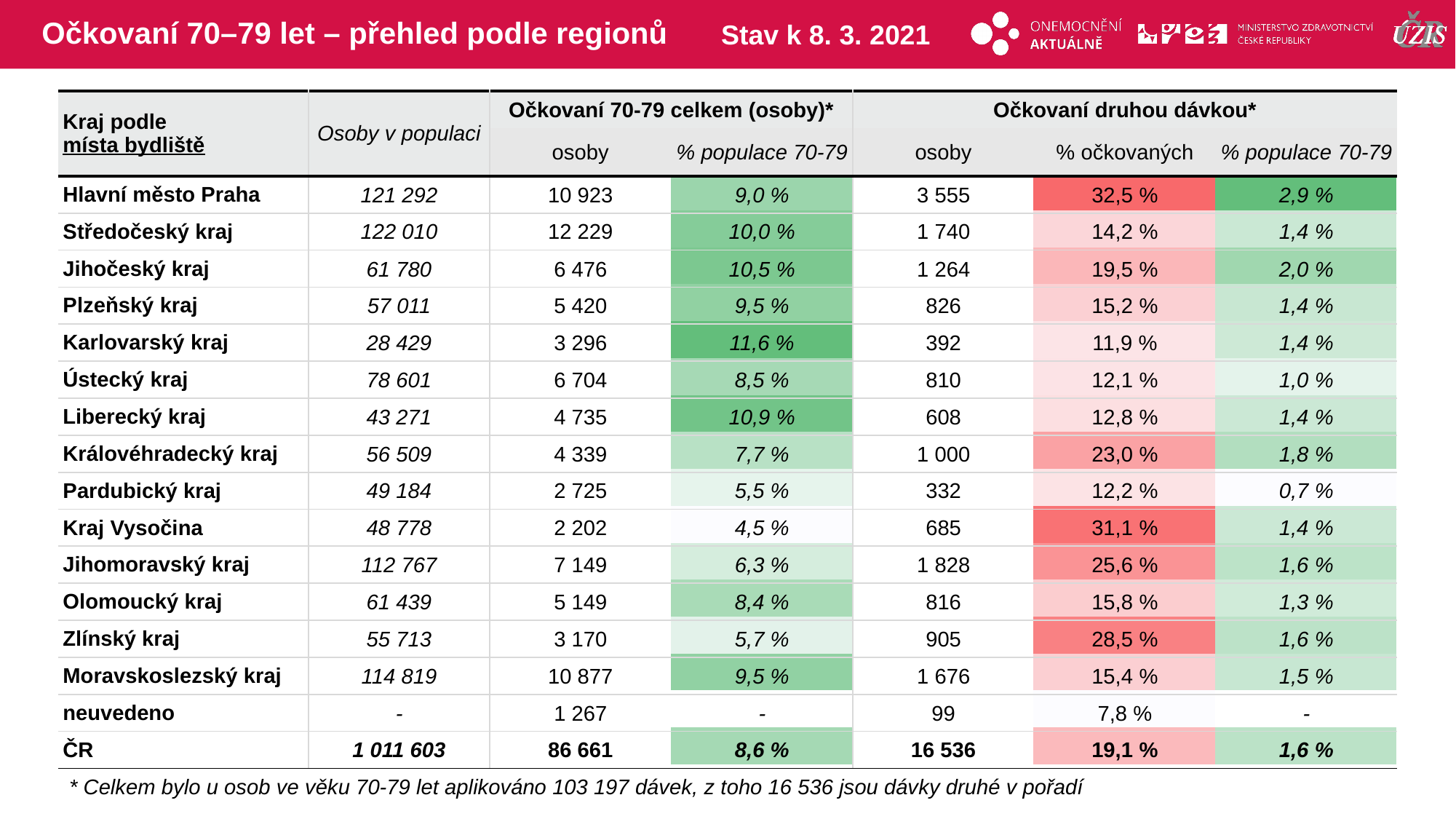

# Očkovaní 70–79 let – přehled podle regionů
Stav k 8. 3. 2021
| Kraj podle místa bydliště | Osoby v populaci | Očkovaní 70-79 celkem (osoby)\* |  | Očkovaní druhou dávkou\* |  |  |
| --- | --- | --- | --- | --- | --- | --- |
|  |  | osoby | % populace 70-79 | osoby | % očkovaných | % populace 70-79 |
| Hlavní město Praha | 121 292 | 10 923 | 9,0 % | 3 555 | 32,5 % | 2,9 % |
| Středočeský kraj | 122 010 | 12 229 | 10,0 % | 1 740 | 14,2 % | 1,4 % |
| Jihočeský kraj | 61 780 | 6 476 | 10,5 % | 1 264 | 19,5 % | 2,0 % |
| Plzeňský kraj | 57 011 | 5 420 | 9,5 % | 826 | 15,2 % | 1,4 % |
| Karlovarský kraj | 28 429 | 3 296 | 11,6 % | 392 | 11,9 % | 1,4 % |
| Ústecký kraj | 78 601 | 6 704 | 8,5 % | 810 | 12,1 % | 1,0 % |
| Liberecký kraj | 43 271 | 4 735 | 10,9 % | 608 | 12,8 % | 1,4 % |
| Královéhradecký kraj | 56 509 | 4 339 | 7,7 % | 1 000 | 23,0 % | 1,8 % |
| Pardubický kraj | 49 184 | 2 725 | 5,5 % | 332 | 12,2 % | 0,7 % |
| Kraj Vysočina | 48 778 | 2 202 | 4,5 % | 685 | 31,1 % | 1,4 % |
| Jihomoravský kraj | 112 767 | 7 149 | 6,3 % | 1 828 | 25,6 % | 1,6 % |
| Olomoucký kraj | 61 439 | 5 149 | 8,4 % | 816 | 15,8 % | 1,3 % |
| Zlínský kraj | 55 713 | 3 170 | 5,7 % | 905 | 28,5 % | 1,6 % |
| Moravskoslezský kraj | 114 819 | 10 877 | 9,5 % | 1 676 | 15,4 % | 1,5 % |
| neuvedeno | - | 1 267 | - | 99 | 7,8 % | - |
| ČR | 1 011 603 | 86 661 | 8,6 % | 16 536 | 19,1 % | 1,6 % |
|  |  |  |  |  |  |
| --- | --- | --- | --- | --- | --- |
|  |  |  |  |  |  |
|  |  |  |  |  |  |
|  |  |  |  |  |  |
|  |  |  |  |  |  |
|  |  |  |  |  |  |
|  |  |  |  |  |  |
|  |  |  |  |  |  |
|  |  |  |  |  |  |
|  |  |  |  |  |  |
|  |  |  |  |  |  |
|  |  |  |  |  |  |
|  |  |  |  |  |  |
|  |  |  |  |  |  |
|  |  |  |  |  |  |
|  |  |  |  |  |  |
* Celkem bylo u osob ve věku 70-79 let aplikováno 103 197 dávek, z toho 16 536 jsou dávky druhé v pořadí